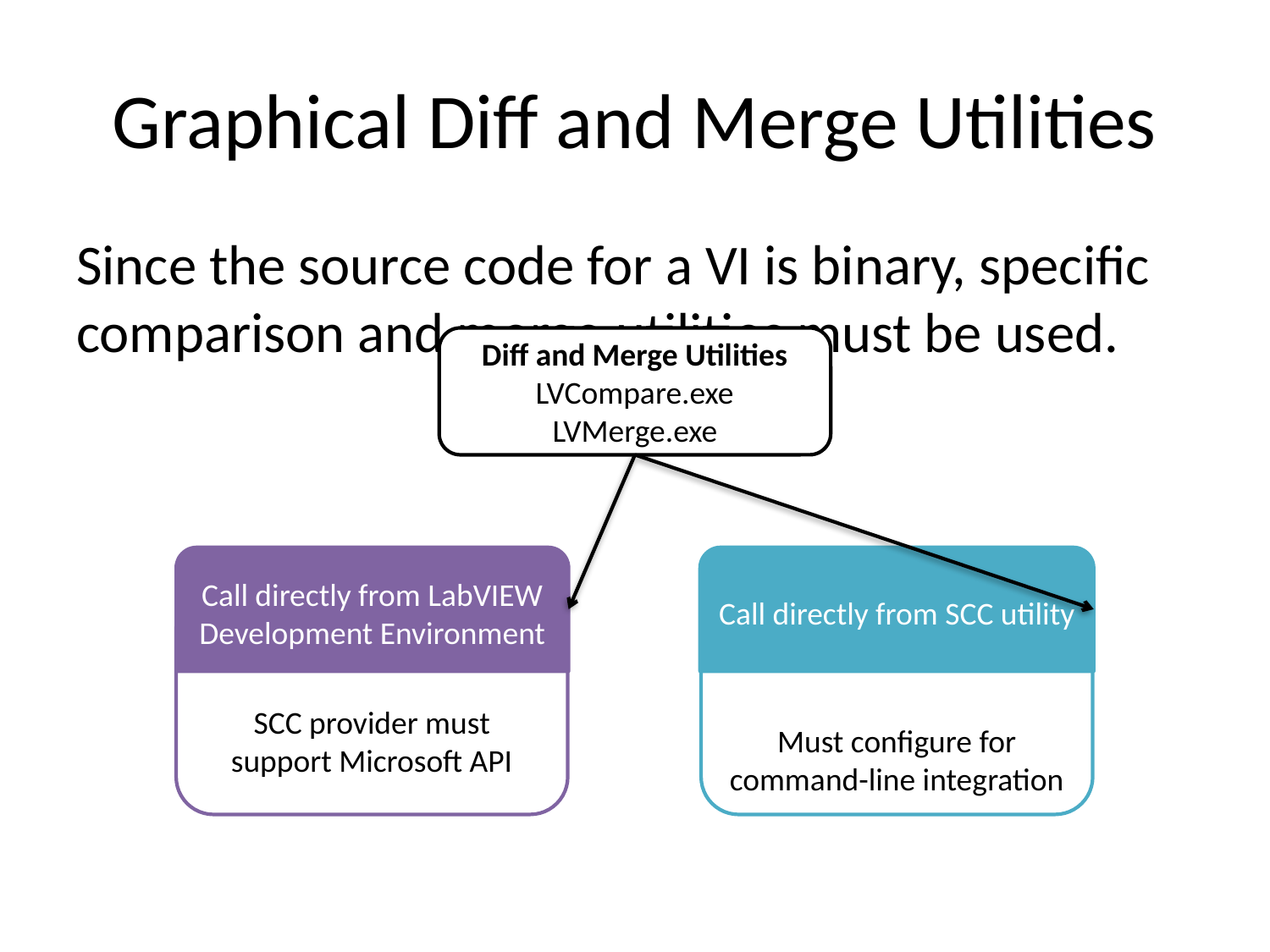

# Graphical Diff and Merge Utilities
Since the source code for a VI is binary, specific comparison and merge utilities must be used.

Diff and Merge Utilities
LVCompare.exe
LVMerge.exe
Call directly from LabVIEW Development Environment
SCC provider must support Microsoft API
Call directly from SCC utility
Must configure for command-line integration